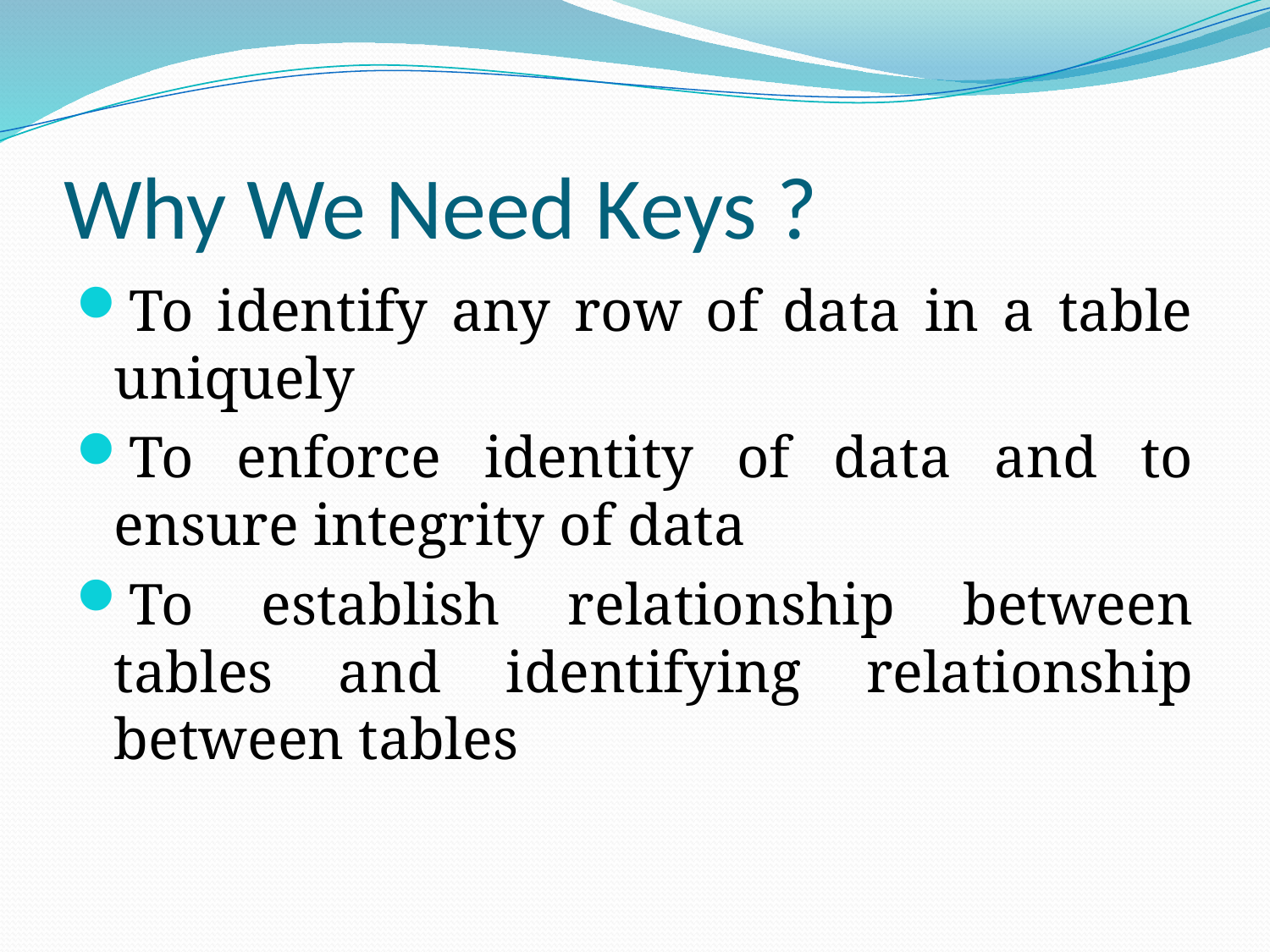

# Why We Need Keys ?
To identify any row of data in a table uniquely
To enforce identity of data and to ensure integrity of data
To establish relationship between tables and identifying relationship between tables